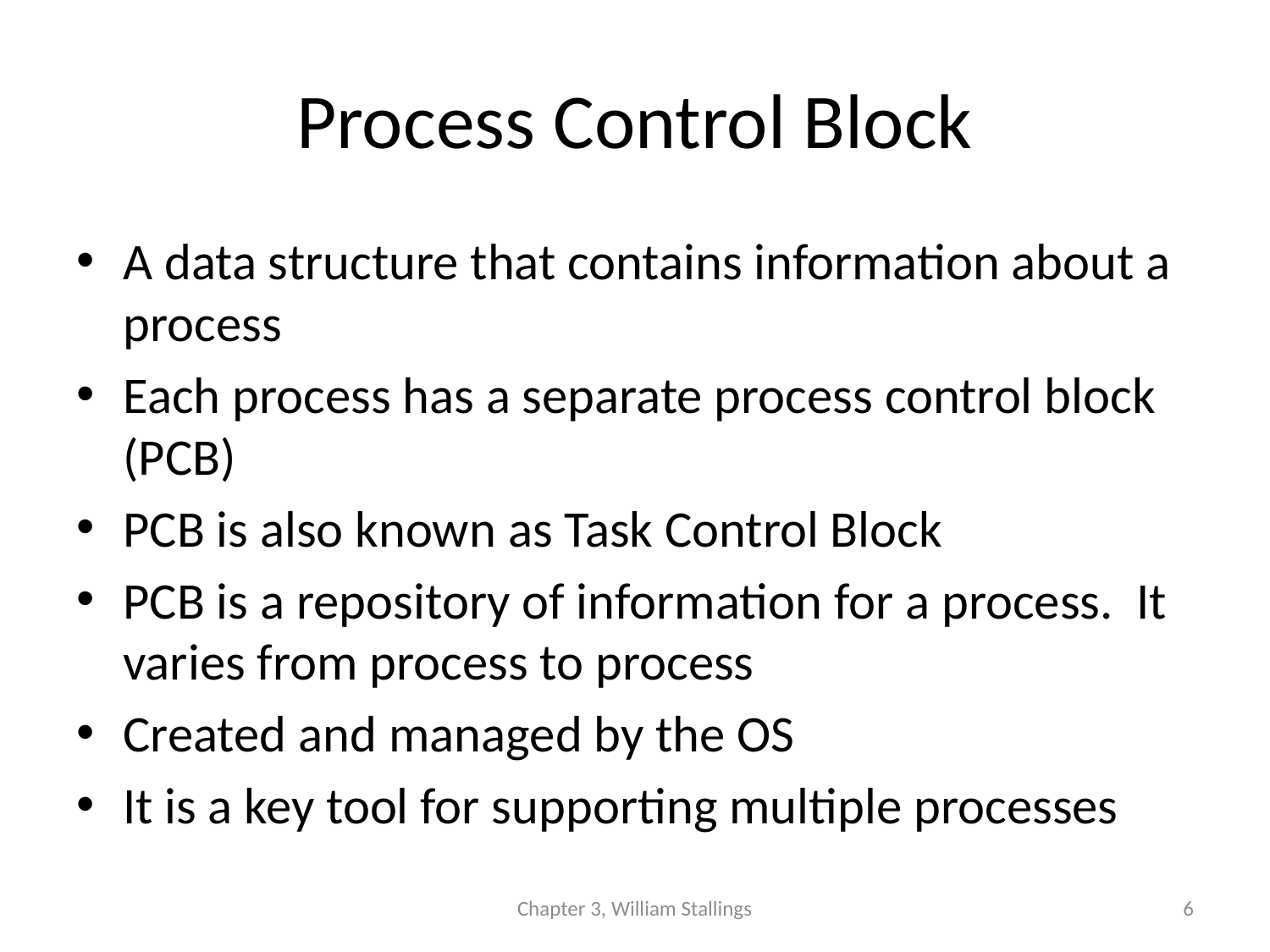

# Process Control Block
A data structure that contains information about a process
Each process has a separate process control block (PCB)
PCB is also known as Task Control Block
PCB is a repository of information for a process.  It varies from process to process
Created and managed by the OS
It is a key tool for supporting multiple processes
Chapter 3, William Stallings
6